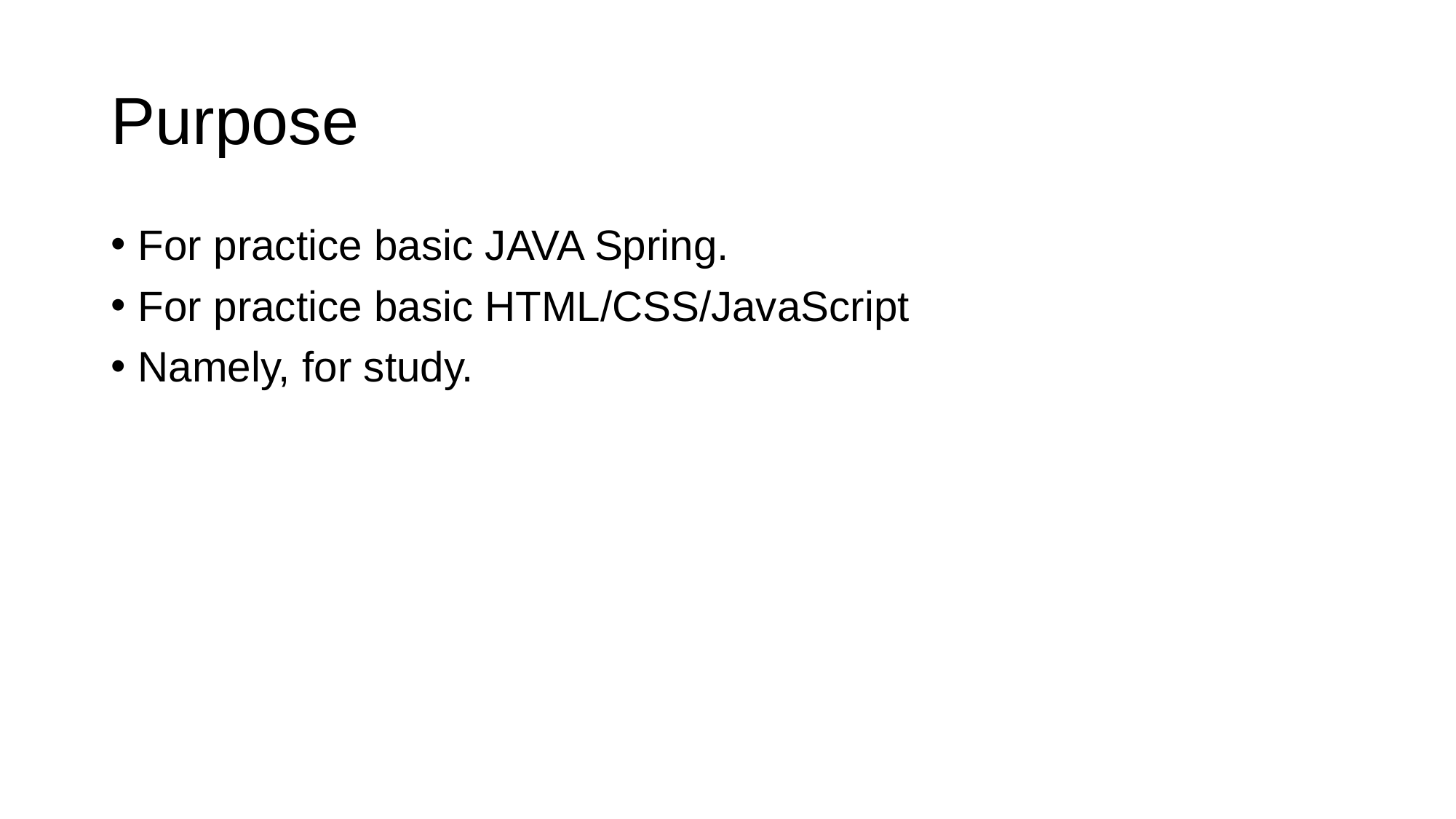

# Purpose
For practice basic JAVA Spring.
For practice basic HTML/CSS/JavaScript
Namely, for study.